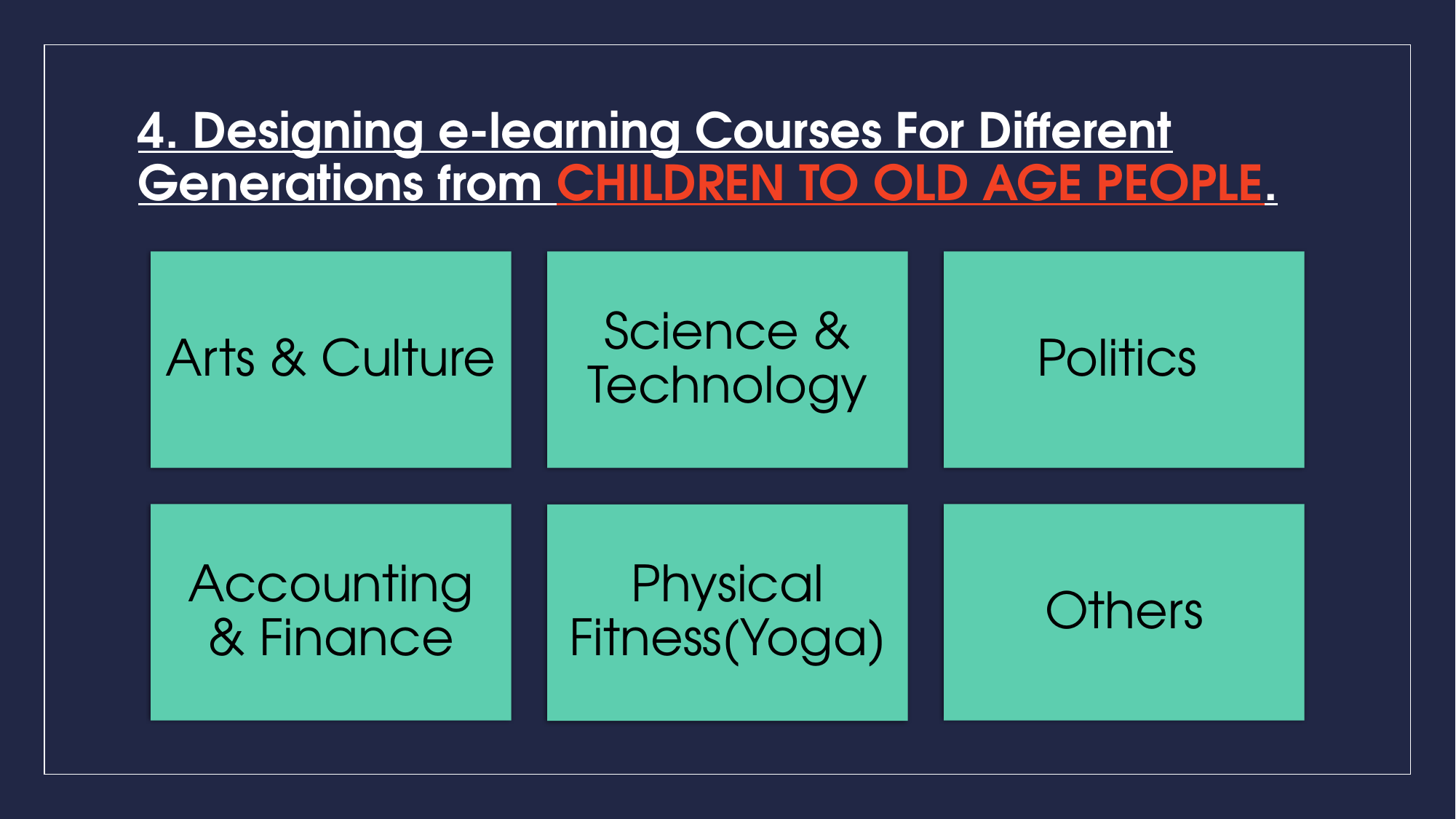

# 4. Designing e-learning Courses For Different Generations from CHILDREN TO OLD AGE PEOPLE.
Arts & Culture
Science & Technology
Politics
Accounting & Finance
Physical Fitness(Yoga)
Others